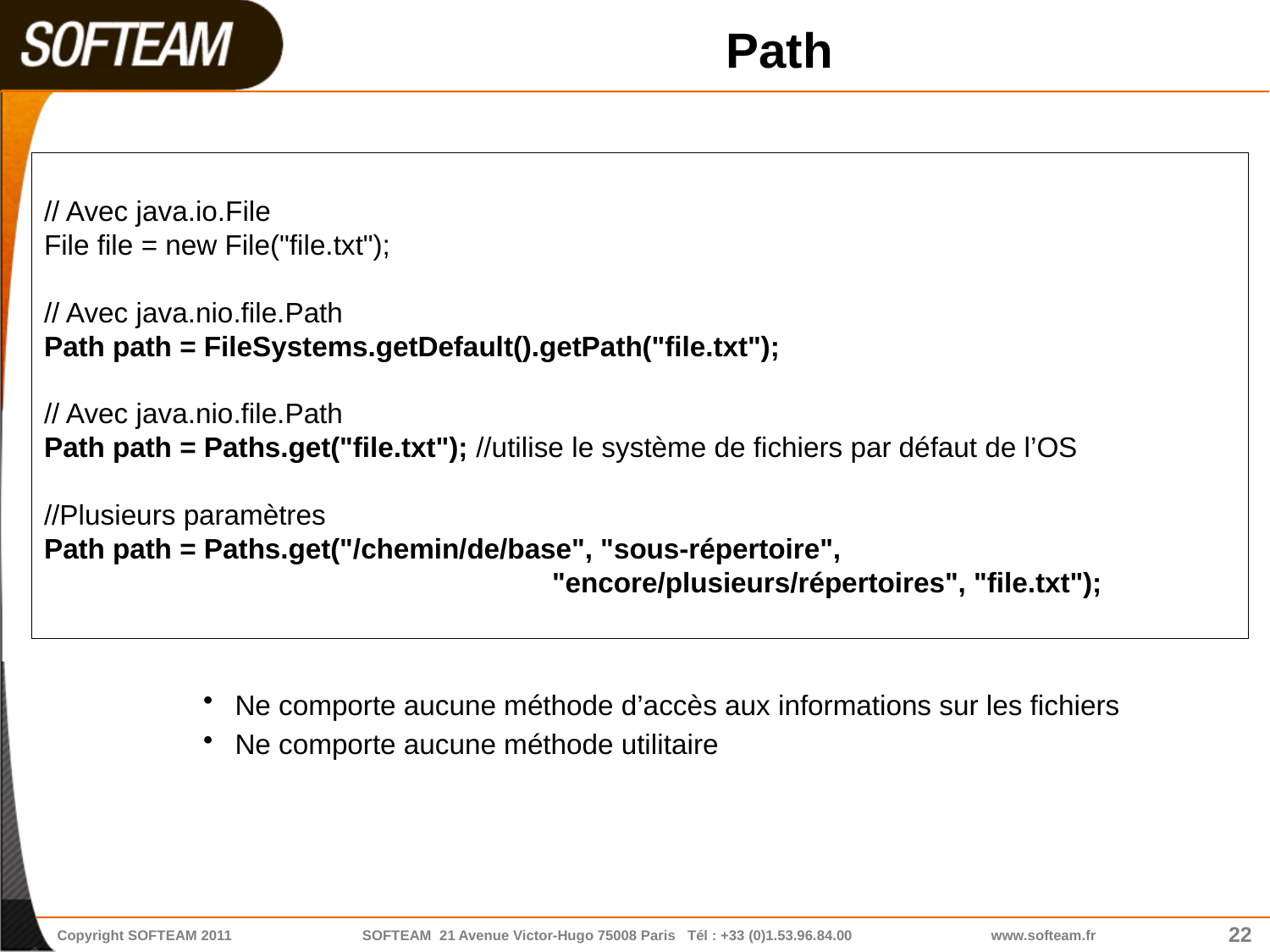

# Path
// Avec java.io.File
File file = new File("file.txt");

// Avec java.nio.file.Path
Path path = FileSystems.getDefault().getPath("file.txt");

// Avec java.nio.file.Path
Path path = Paths.get("file.txt"); //utilise le système de fichiers par défaut de l’OS

//Plusieurs paramètres
Path path = Paths.get("/chemin/de/base", "sous-répertoire", 					 		"encore/plusieurs/répertoires", "file.txt");
Ne comporte aucune méthode d’accès aux informations sur les fichiers
Ne comporte aucune méthode utilitaire